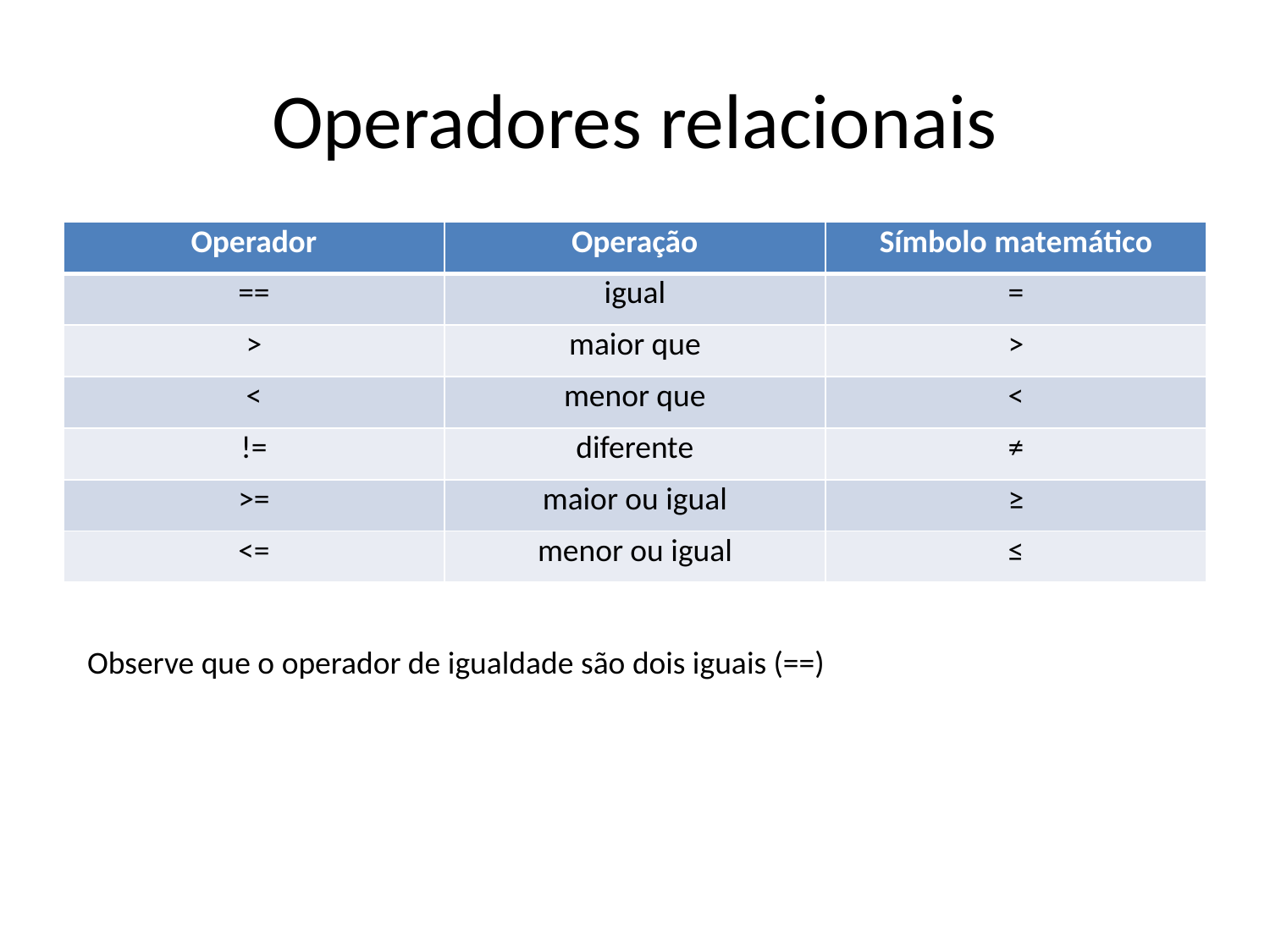

# Operadores relacionais
| Operador | Operação | Símbolo matemático |
| --- | --- | --- |
| == | igual | = |
| > | maior que | > |
| < | menor que | < |
| != | diferente | ≠ |
| >= | maior ou igual | ≥ |
| <= | menor ou igual | ≤ |
Observe que o operador de igualdade são dois iguais (==)